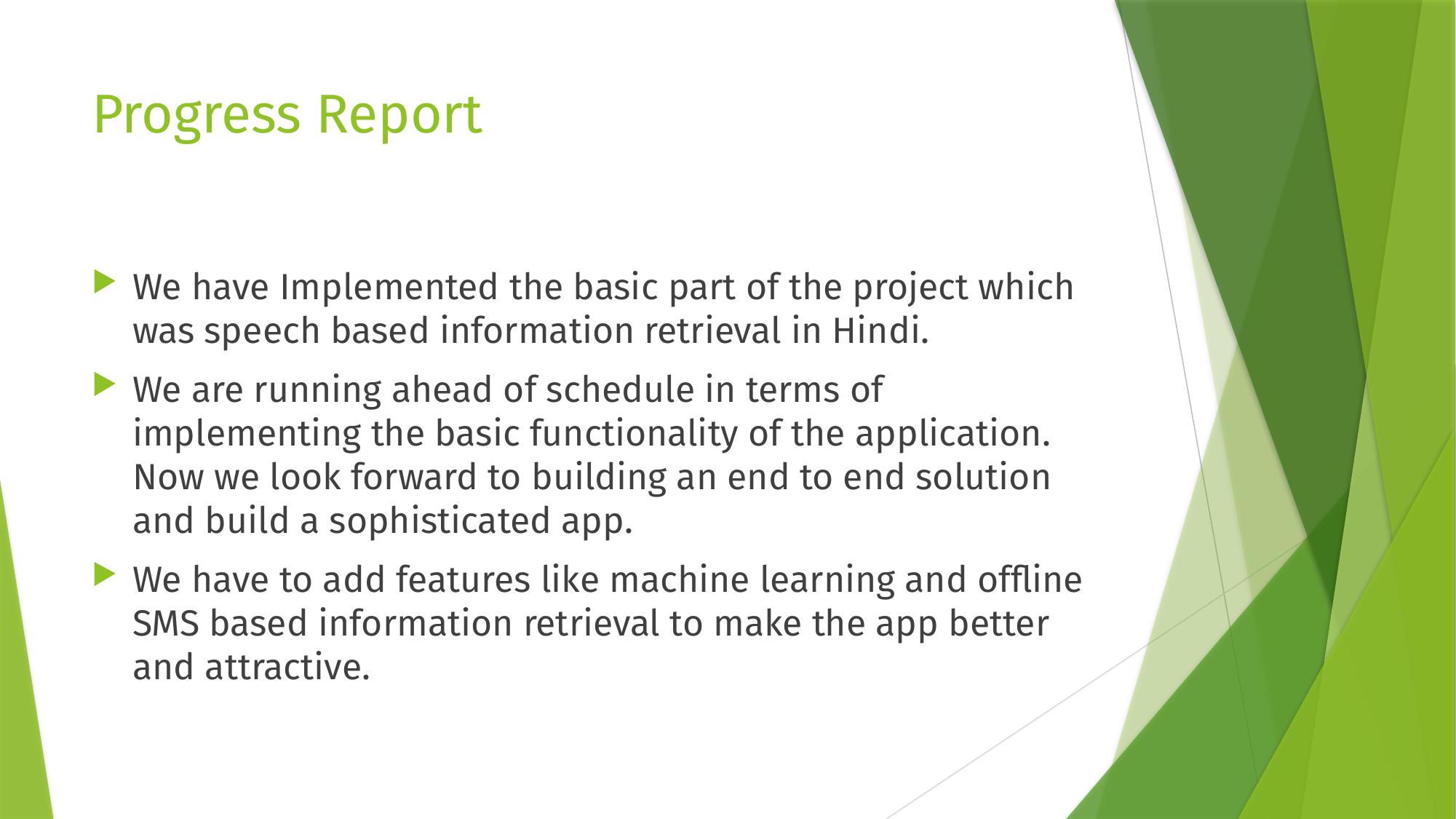

# Progress Report
We have Implemented the basic part of the project which was speech based information retrieval in Hindi.
We are running ahead of schedule in terms of implementing the basic functionality of the application. Now we look forward to building an end to end solution and build a sophisticated app.
We have to add features like machine learning and offline SMS based information retrieval to make the app better and attractive.